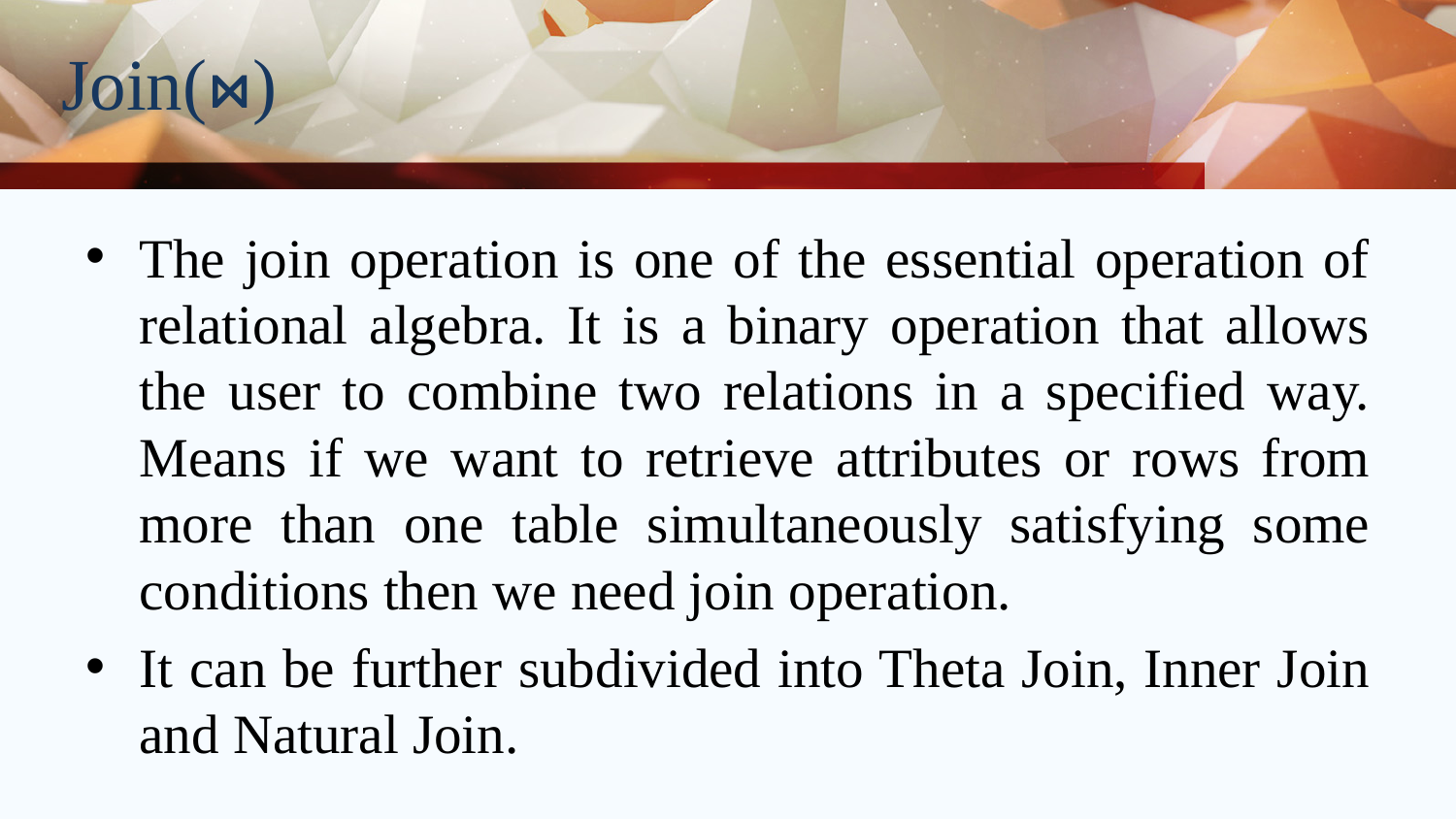

# Join(⋈)
The join operation is one of the essential operation of relational algebra. It is a binary operation that allows the user to combine two relations in a specified way. Means if we want to retrieve attributes or rows from more than one table simultaneously satisfying some conditions then we need join operation.
It can be further subdivided into Theta Join, Inner Join and Natural Join.